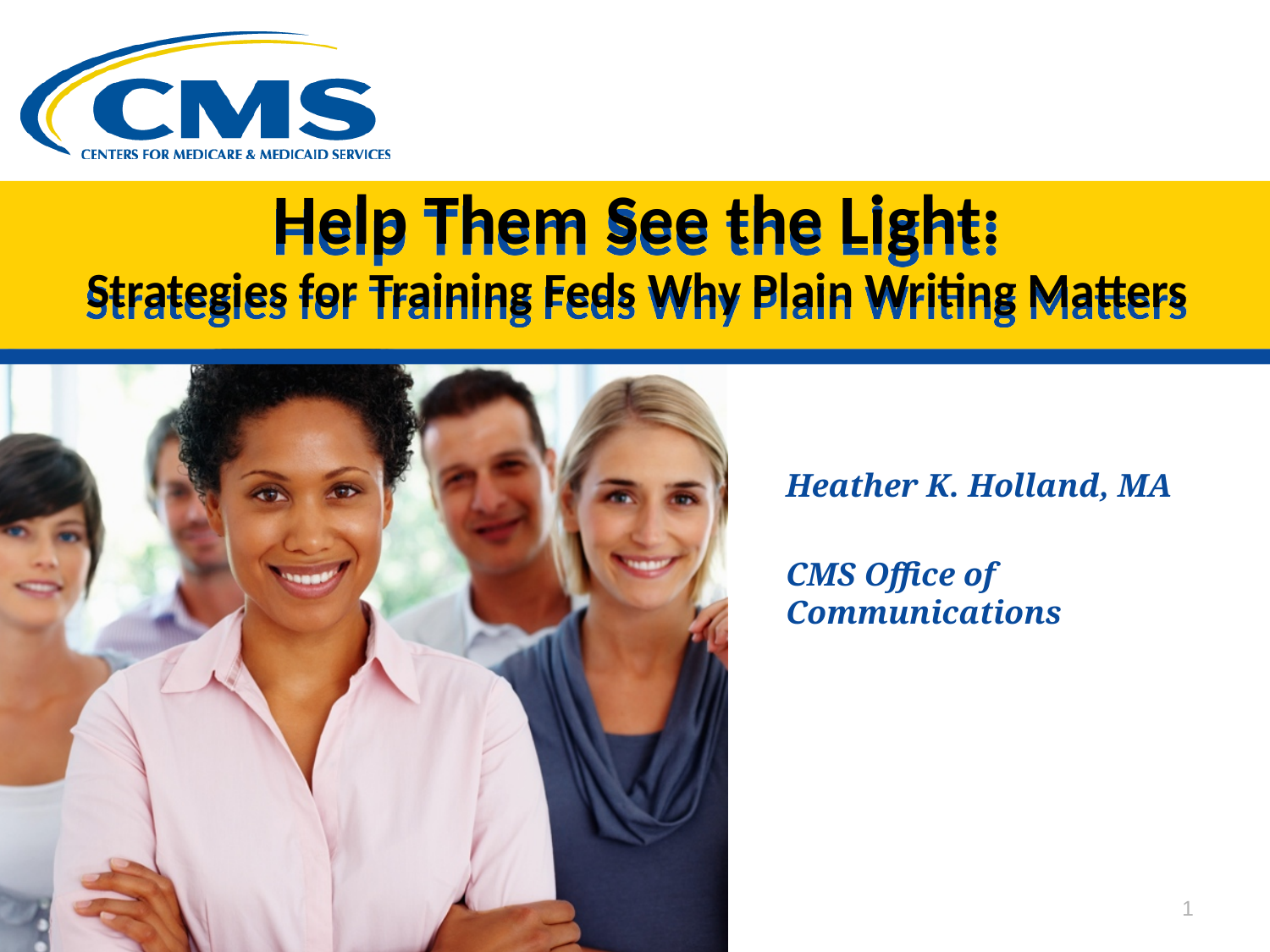

# Help Them See the Light: Strategies for Training Feds Why Plain Writing Matters

Heather K. Holland, MA

CMS Office of Communications
1